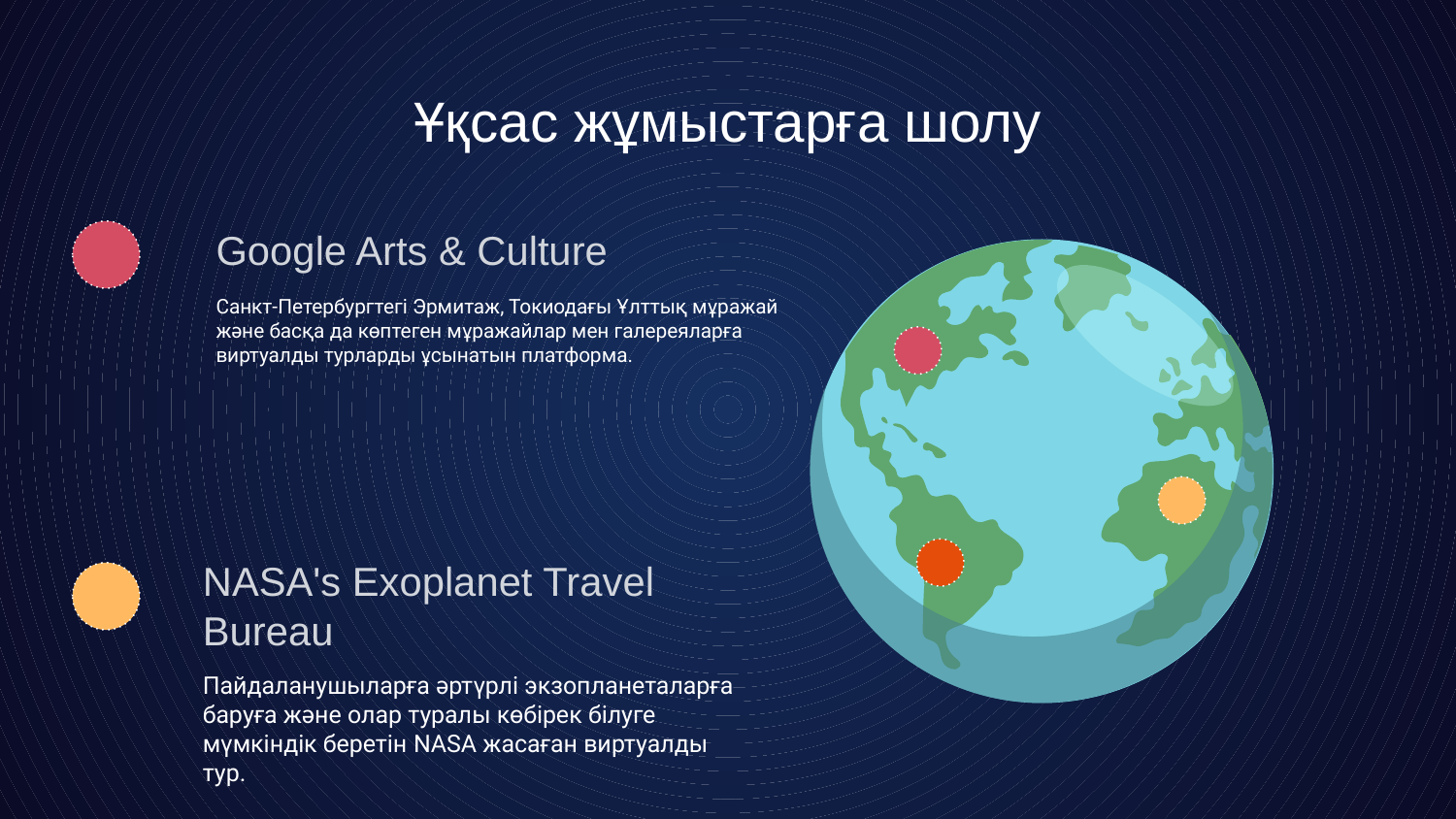

# Ұқсас жұмыстарға шолу
Google Arts & Culture
Санкт-Петербургтегі Эрмитаж, Токиодағы Ұлттық мұражай және басқа да көптеген мұражайлар мен галереяларға виртуалды турларды ұсынатын платформа.

NASA's Exoplanet Travel Bureau
Пайдаланушыларға әртүрлі экзопланеталарға баруға және олар туралы көбірек білуге ​​мүмкіндік беретін NASA жасаған виртуалды тур.